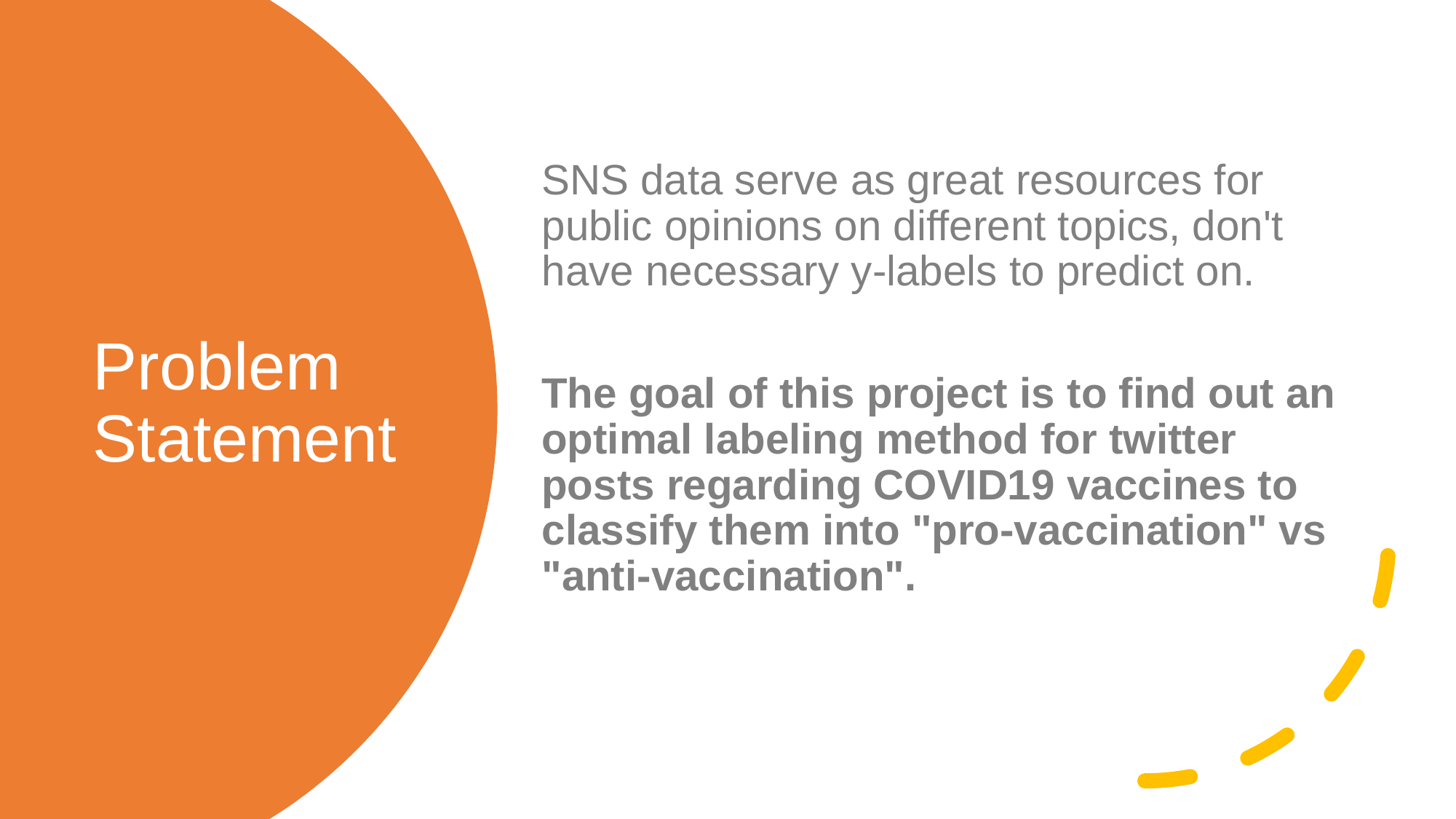

SNS data serve as great resources for public opinions on different topics, don't have necessary y-labels to predict on.

The goal of this project is to find out an optimal labeling method for twitter posts regarding COVID19 vaccines to classify them into "pro-vaccination" vs "anti-vaccination".

# Problem Statement